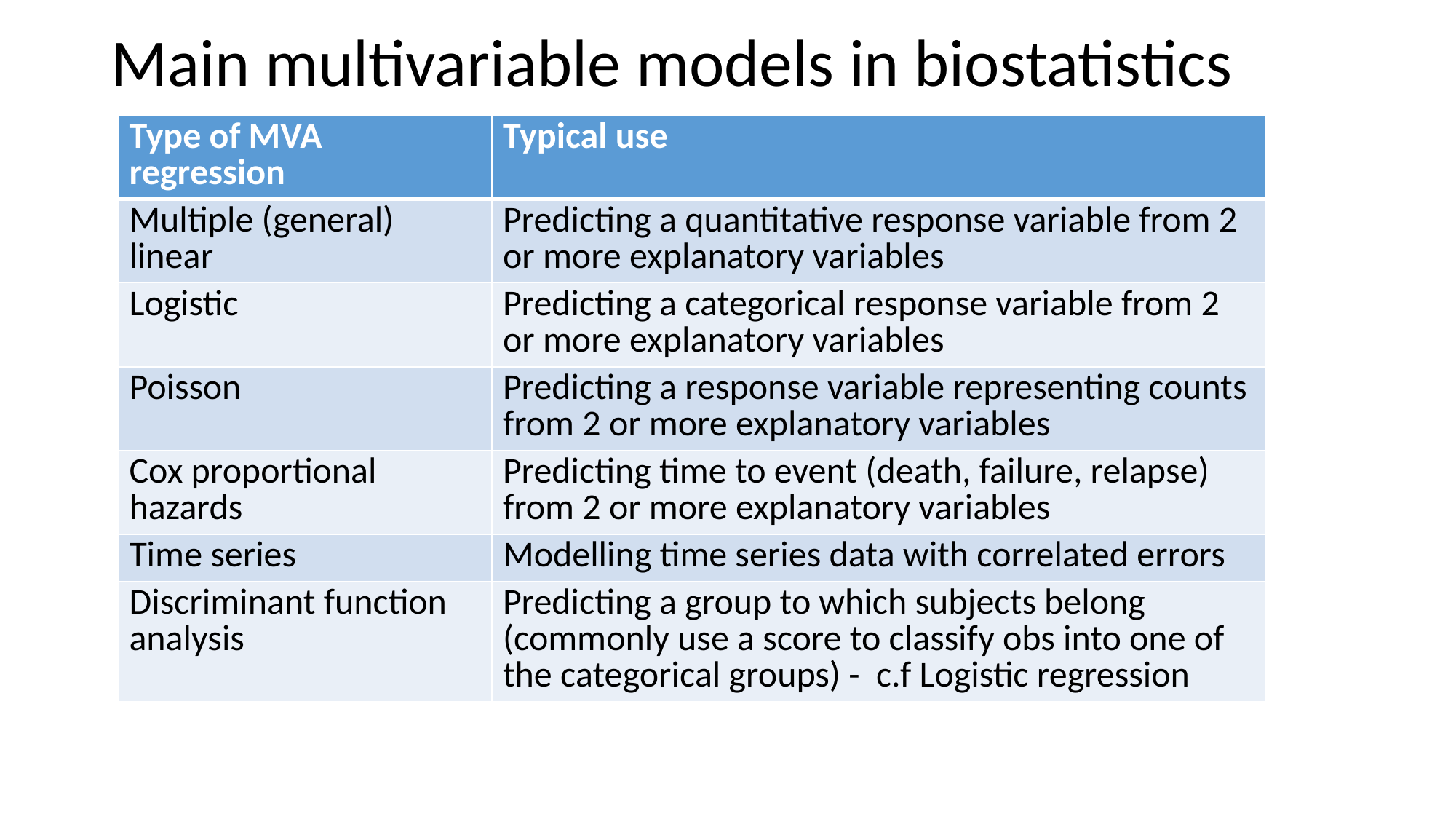

# Main multivariable models in biostatistics
| Type of MVA regression | Typical use |
| --- | --- |
| Multiple (general) linear | Predicting a quantitative response variable from 2 or more explanatory variables |
| Logistic | Predicting a categorical response variable from 2 or more explanatory variables |
| Poisson | Predicting a response variable representing counts from 2 or more explanatory variables |
| Cox proportional hazards | Predicting time to event (death, failure, relapse) from 2 or more explanatory variables |
| Time series | Modelling time series data with correlated errors |
| Discriminant function analysis | Predicting a group to which subjects belong (commonly use a score to classify obs into one of the categorical groups) - c.f Logistic regression |